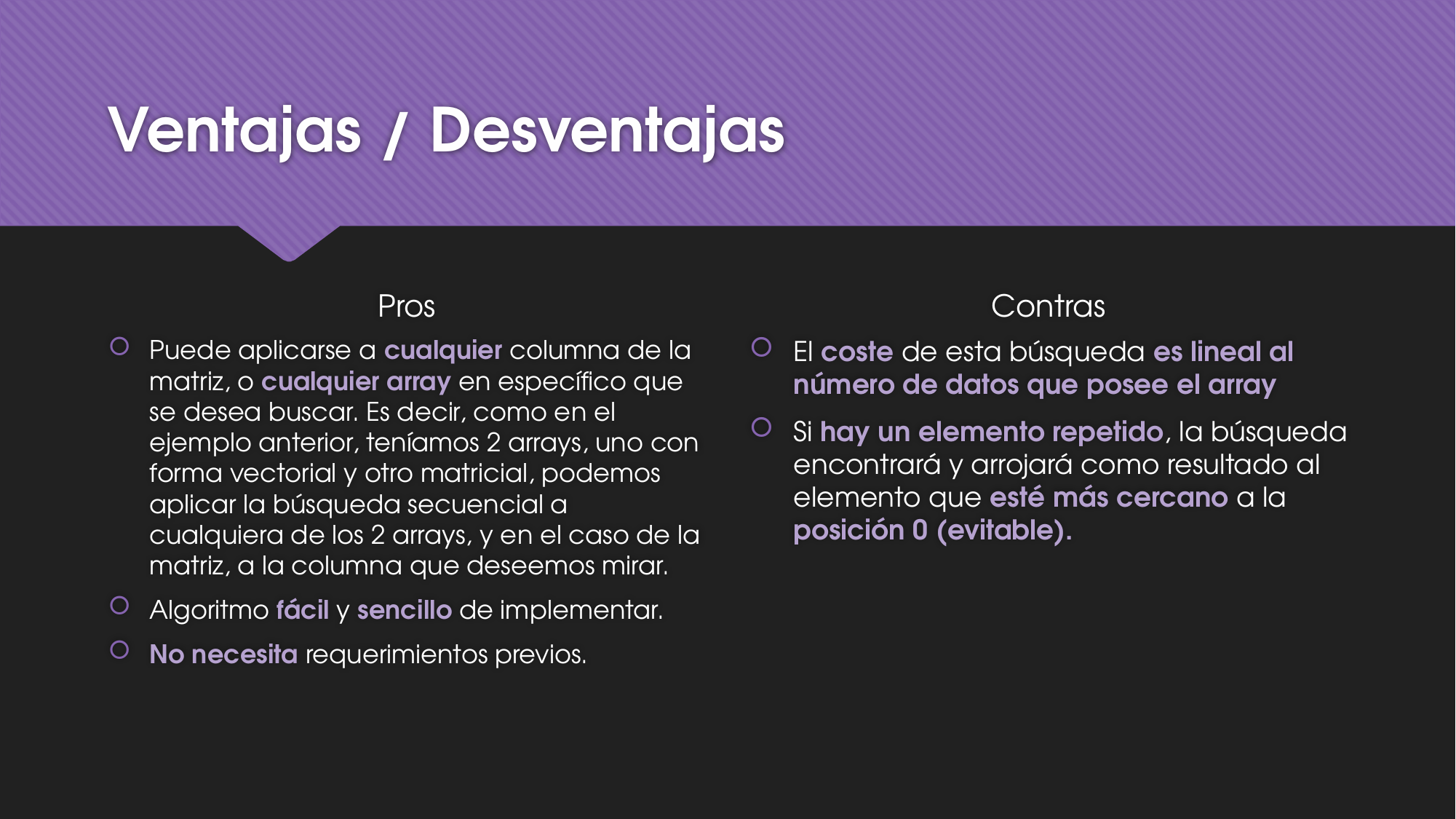

# Ventajas / Desventajas
Pros
Contras
Puede aplicarse a cualquier columna de la matriz, o cualquier array en específico que se desea buscar. Es decir, como en el ejemplo anterior, teníamos 2 arrays, uno con forma vectorial y otro matricial, podemos aplicar la búsqueda secuencial a cualquiera de los 2 arrays, y en el caso de la matriz, a la columna que deseemos mirar.
Algoritmo fácil y sencillo de implementar.
No necesita requerimientos previos.

El coste de esta búsqueda es lineal al número de datos que posee el array
Si hay un elemento repetido, la búsqueda encontrará y arrojará como resultado al elemento que esté más cercano a la posición 0 (evitable).